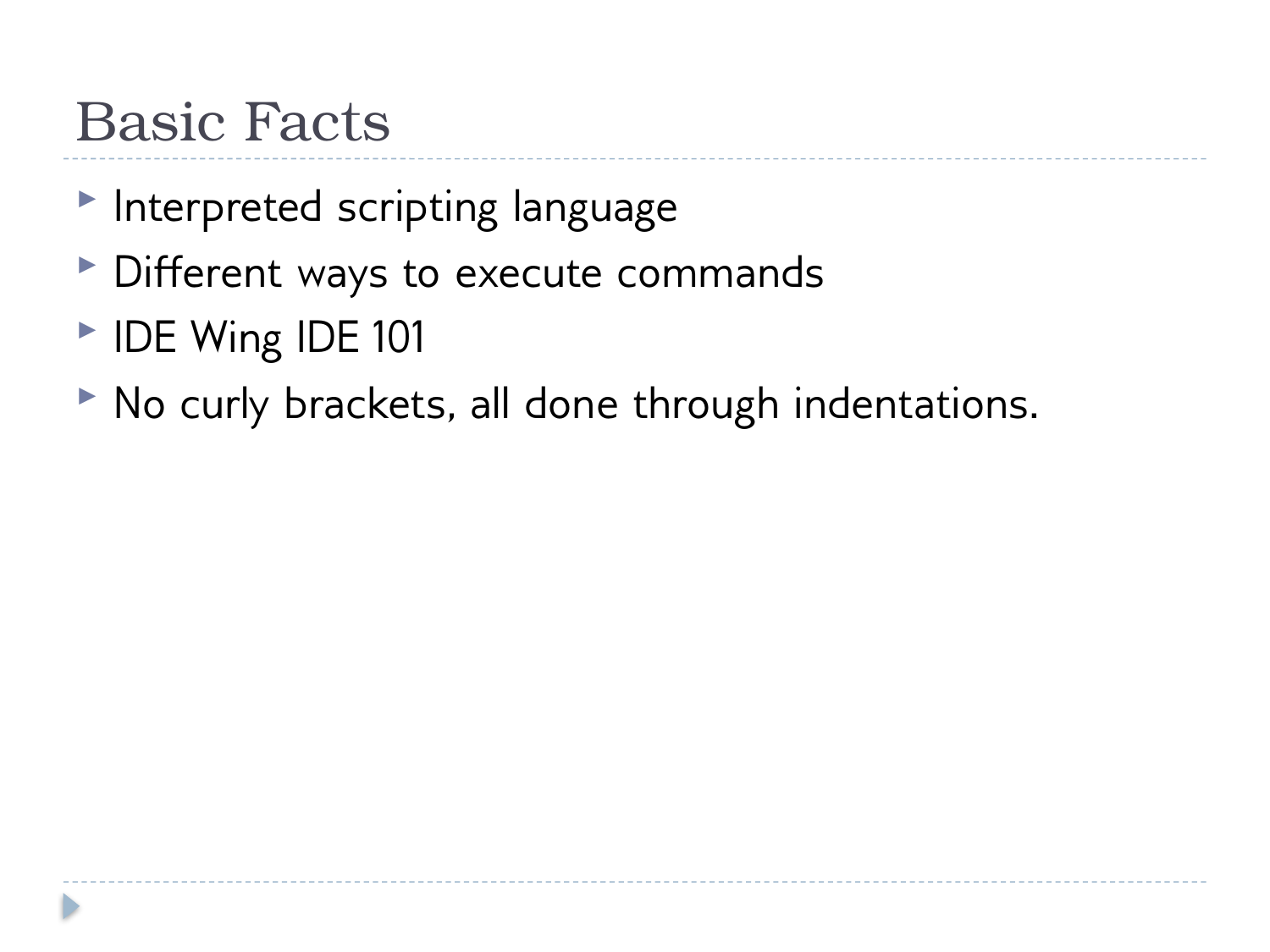

# Basic Facts
Interpreted scripting language
Different ways to execute commands
IDE Wing IDE 101
No curly brackets, all done through indentations.